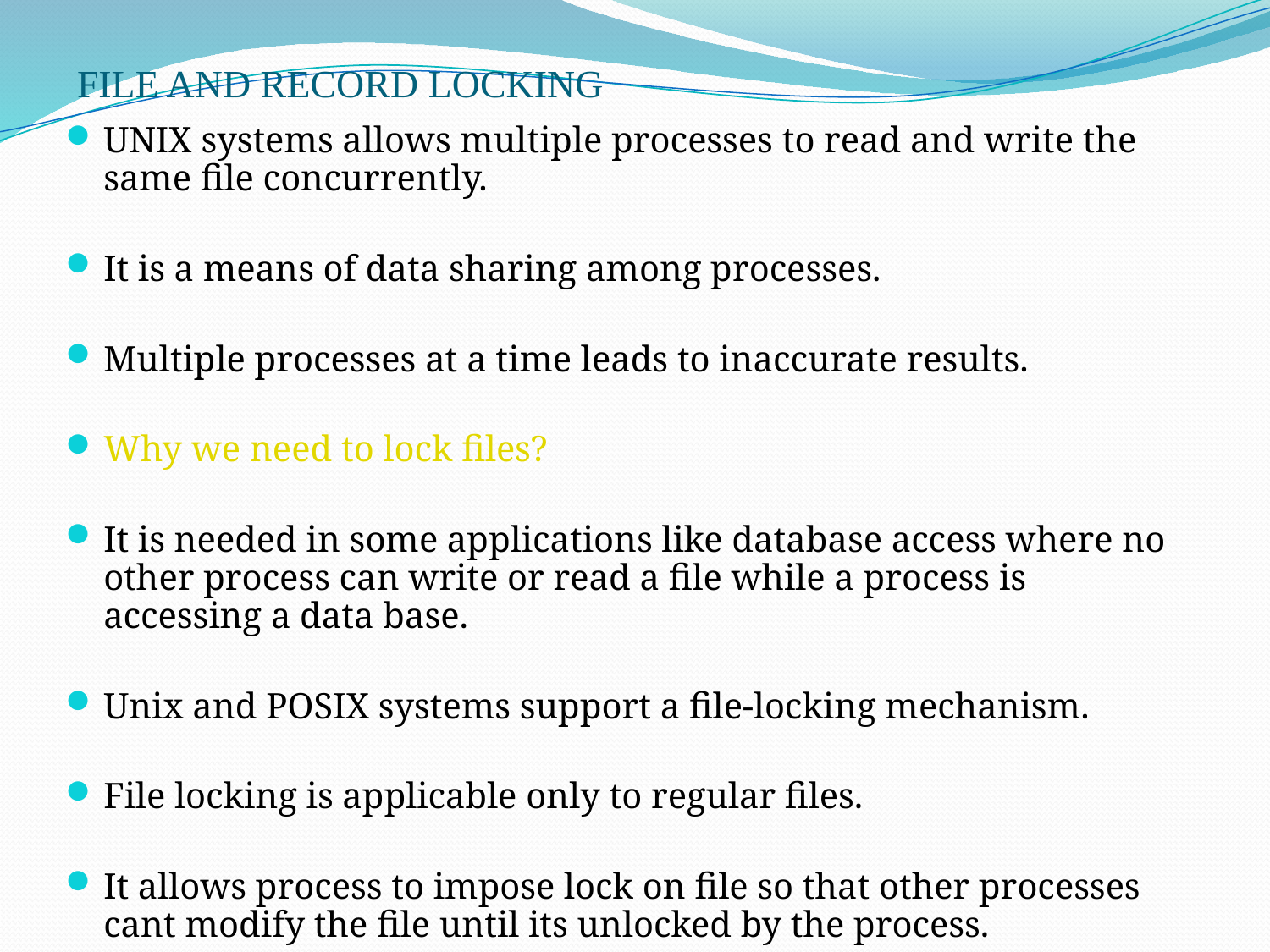

# FILE AND RECORD LOCKING
UNIX systems allows multiple processes to read and write the same file concurrently.

It is a means of data sharing among processes.

Multiple processes at a time leads to inaccurate results.

Why we need to lock files?

It is needed in some applications like database access where no other process can write or read a file while a process is accessing a data base.

Unix and POSIX systems support a file-locking mechanism.

File locking is applicable only to regular files.

It allows process to impose lock on file so that other processes cant modify the file until its unlocked by the process.